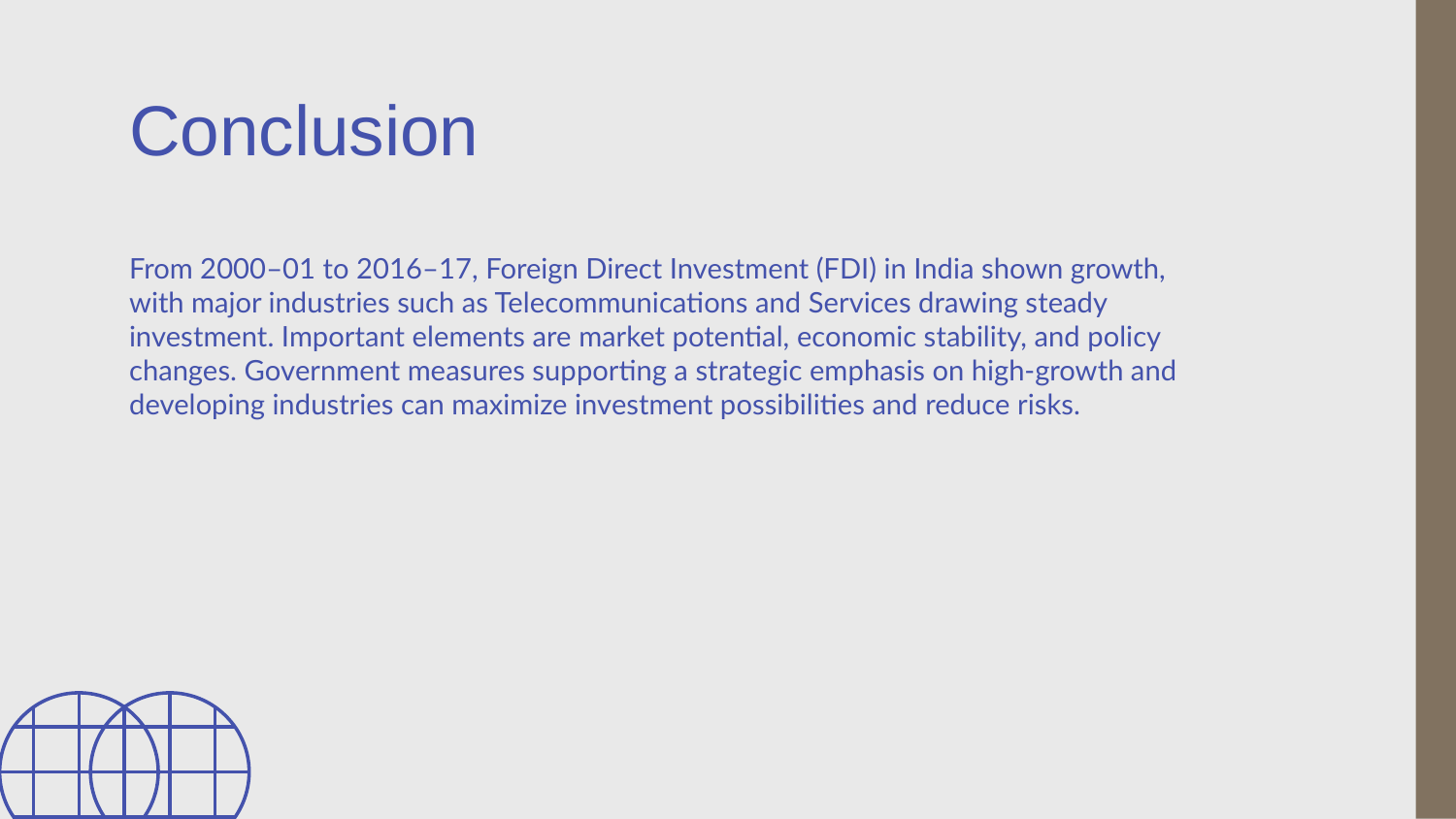

# Conclusion
From 2000–01 to 2016–17, Foreign Direct Investment (FDI) in India shown growth, with major industries such as Telecommunications and Services drawing steady investment. Important elements are market potential, economic stability, and policy changes. Government measures supporting a strategic emphasis on high-growth and developing industries can maximize investment possibilities and reduce risks.